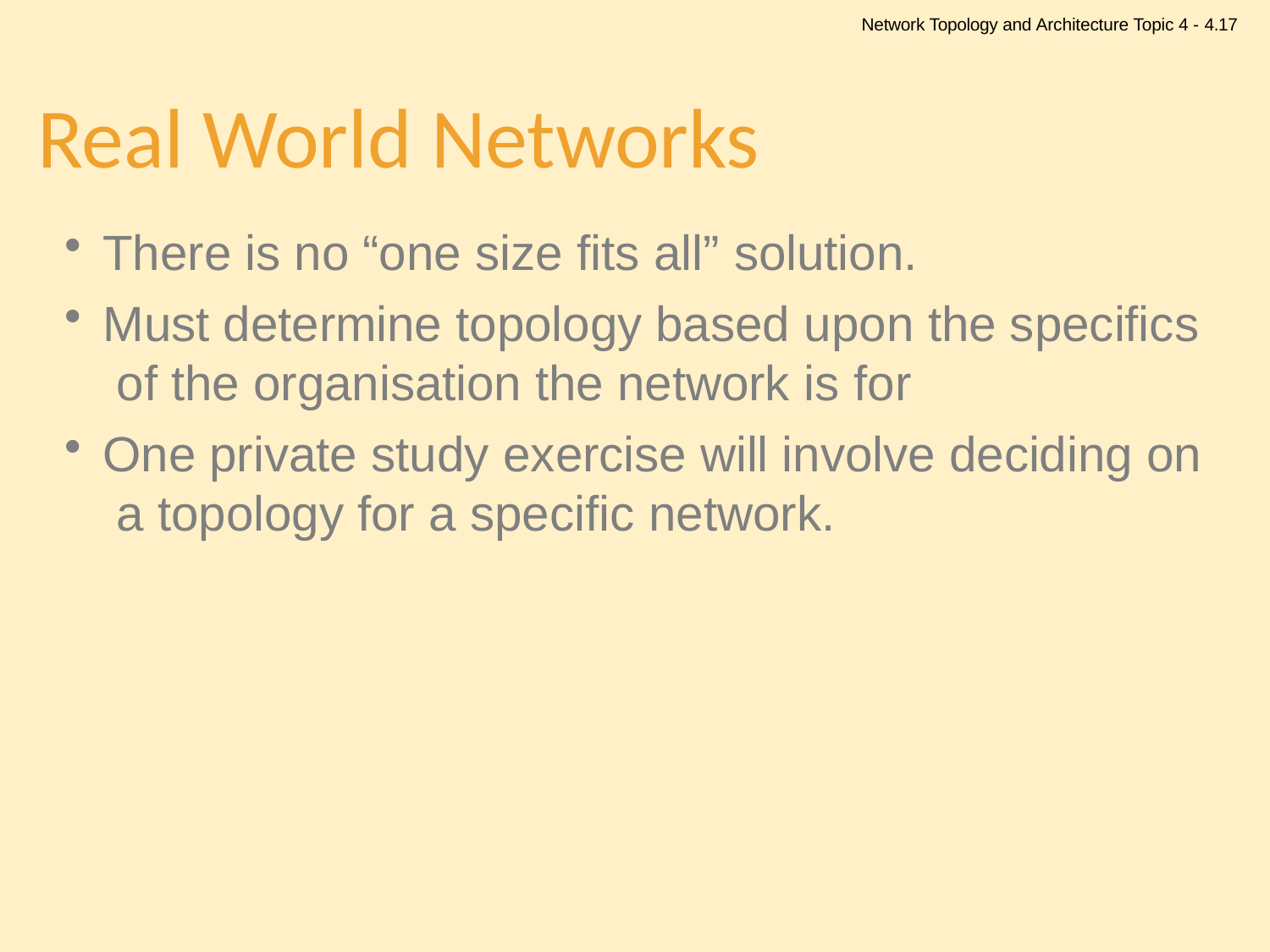

Network Topology and Architecture Topic 4 - 4.17
# Real World Networks
There is no “one size fits all” solution.
Must determine topology based upon the specifics  of the organisation the network is for
One private study exercise will involve deciding on  a topology for a specific network.